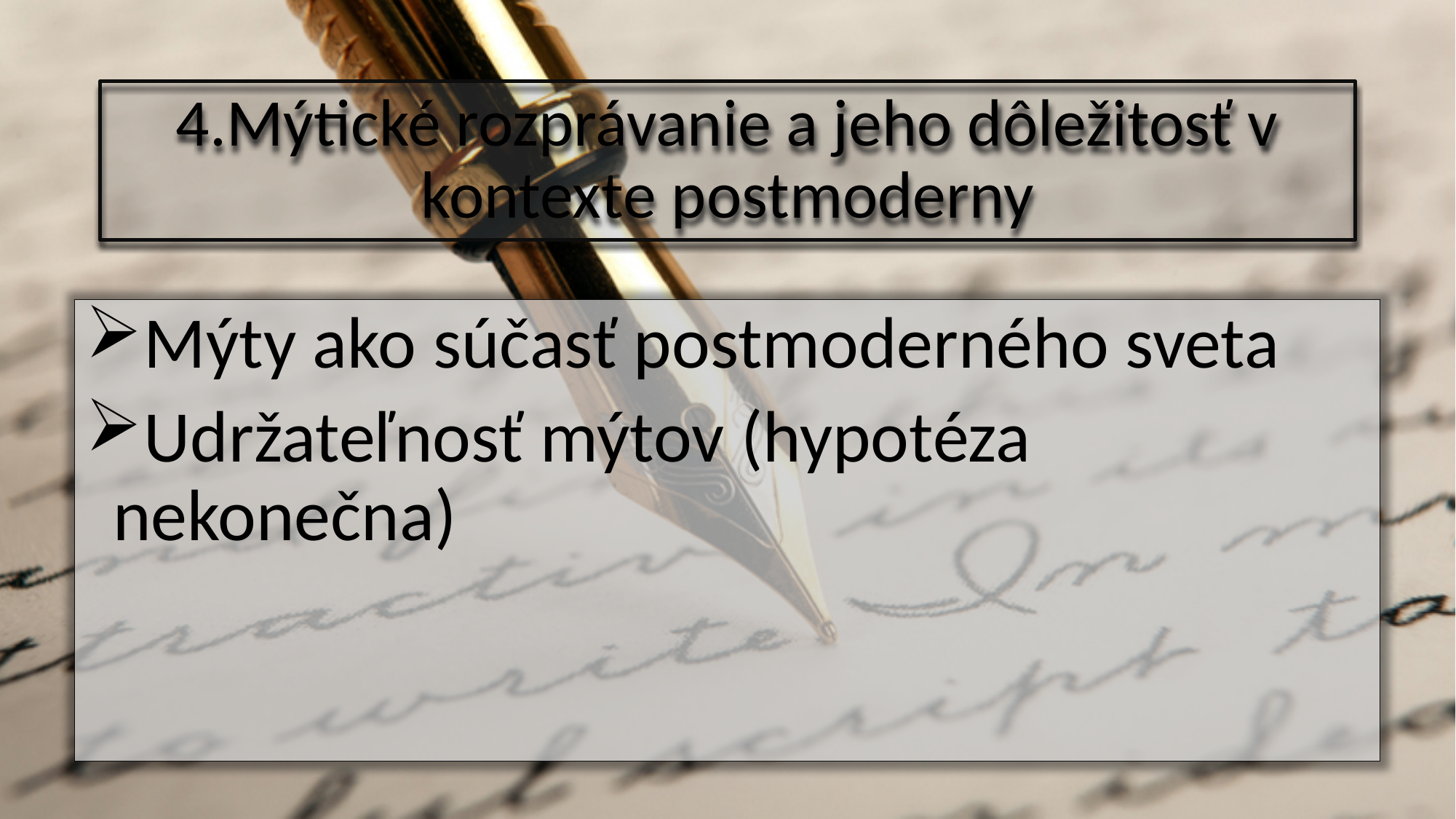

4.Mýtické rozprávanie a jeho dôležitosť v kontexte postmoderny
Mýty ako súčasť postmoderného sveta
Udržateľnosť mýtov (hypotéza nekonečna)